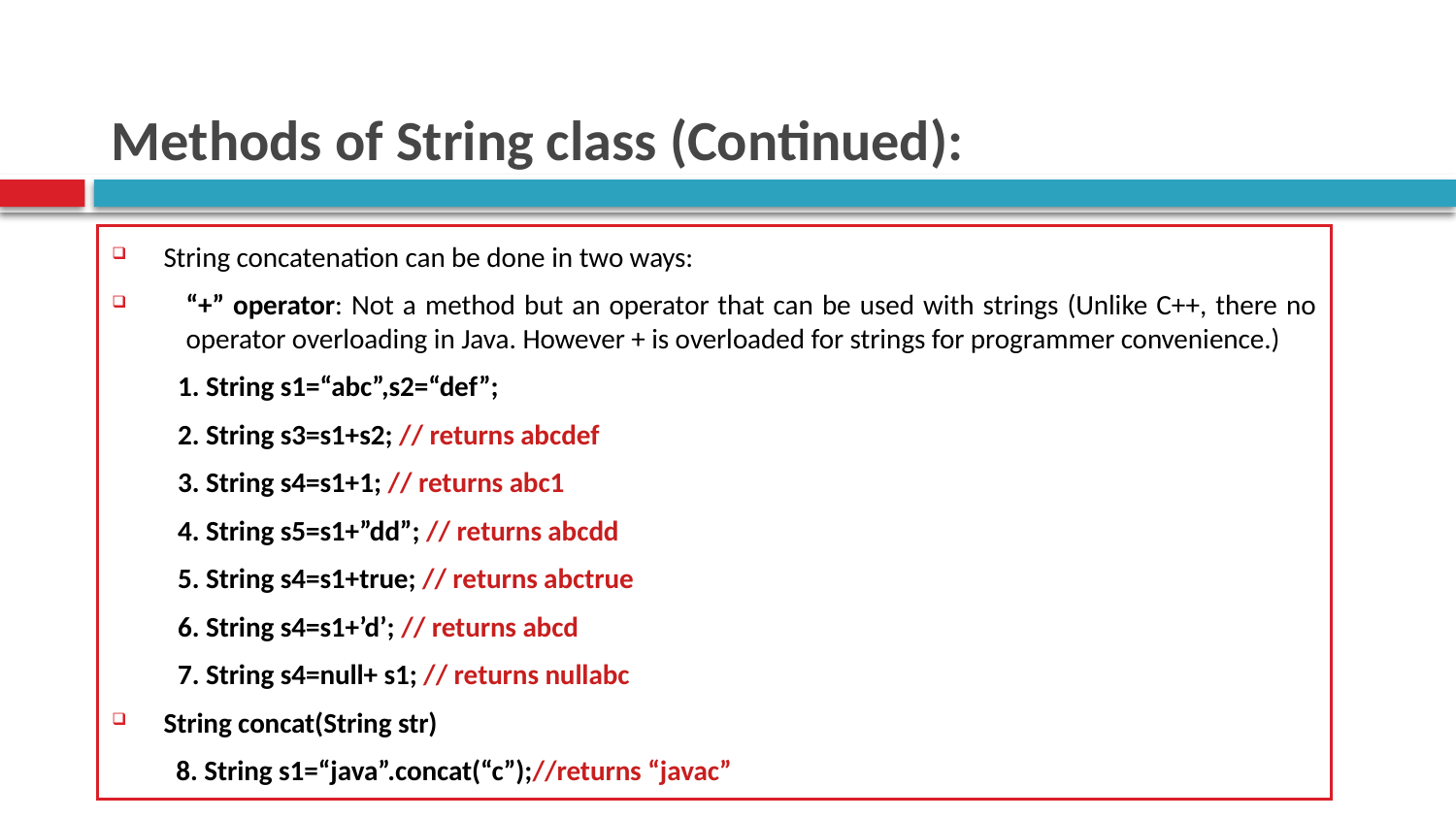

# Methods of String class (Continued):
String concatenation can be done in two ways:
“+” operator: Not a method but an operator that can be used with strings (Unlike C++, there no operator overloading in Java. However + is overloaded for strings for programmer convenience.)
 1. String s1=“abc”,s2=“def”;
 2. String s3=s1+s2; // returns abcdef
 3. String s4=s1+1; // returns abc1
 4. String s5=s1+”dd”; // returns abcdd
 5. String s4=s1+true; // returns abctrue
 6. String s4=s1+’d’; // returns abcd
 7. String s4=null+ s1; // returns nullabc
String concat(String str)
	  8. String s1=“java”.concat(“c”);//returns “javac”